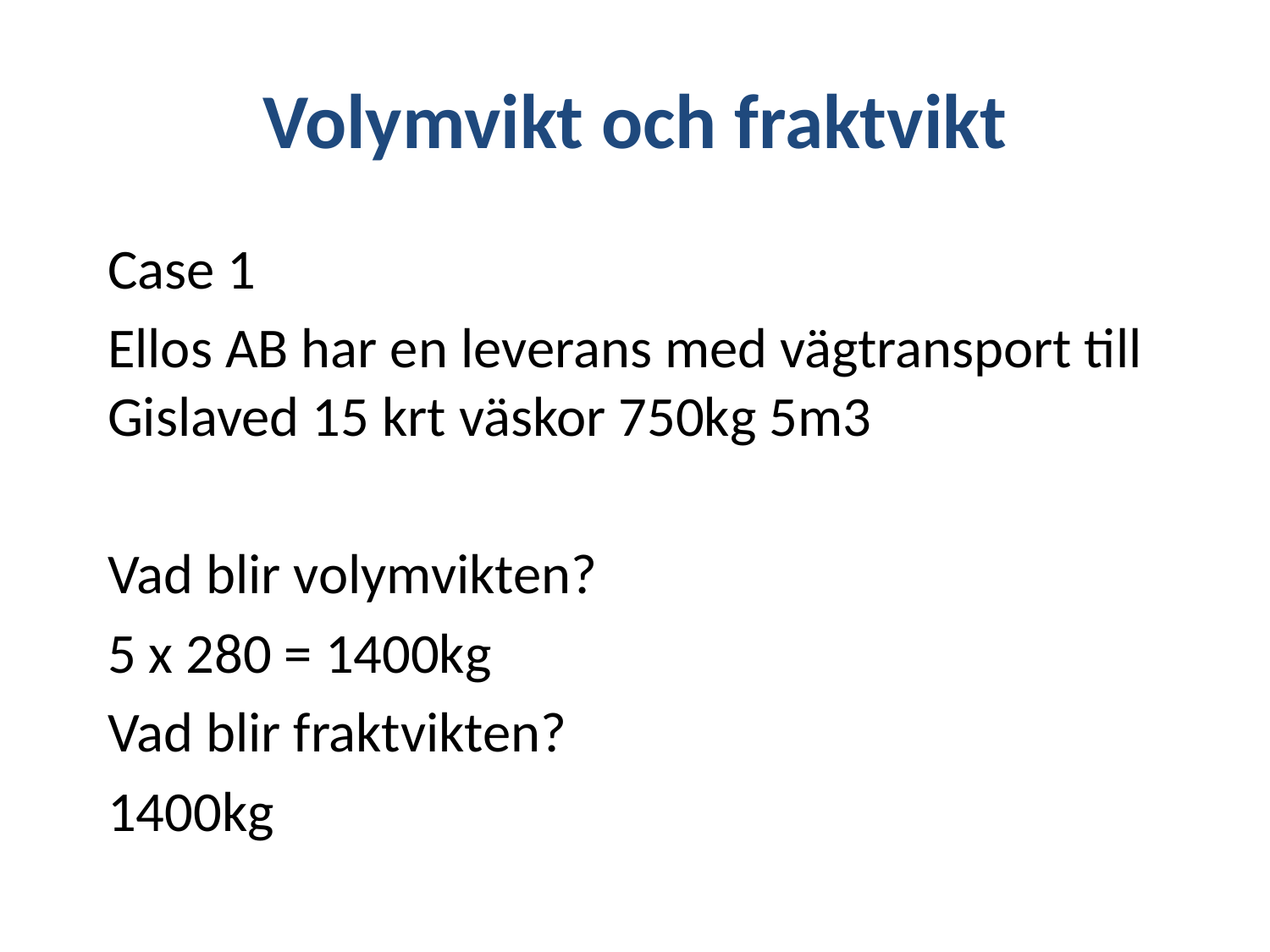

# Volymvikt och fraktvikt
Case 1
Ellos AB har en leverans med vägtransport till Gislaved 15 krt väskor 750kg 5m3

Vad blir volymvikten?
5 x 280 = 1400kg
Vad blir fraktvikten?
1400kg